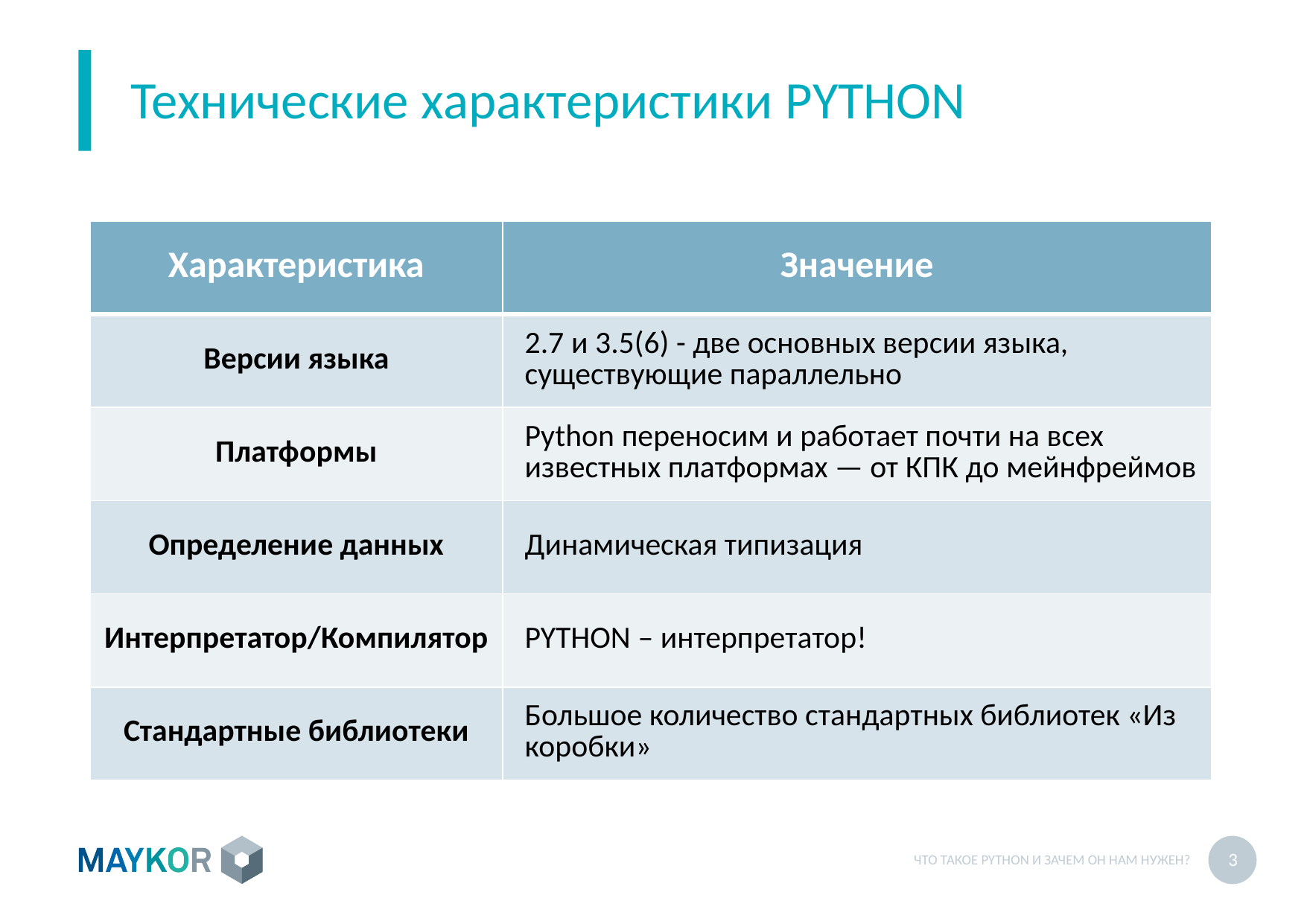

# Технические характеристики PYTHON
| Характеристика | Значение |
| --- | --- |
| Версии языка | 2.7 и 3.5(6) - две основных версии языка, существующие параллельно |
| Платформы | Python переносим и работает почти на всех известных платформах — от КПК до мейнфреймов |
| Определение данных | Динамическая типизация |
| Интерпретатор/Компилятор | PYTHON – интерпретатор! |
| Стандартные библиотеки | Большое количество стандартных библиотек «Из коробки» |